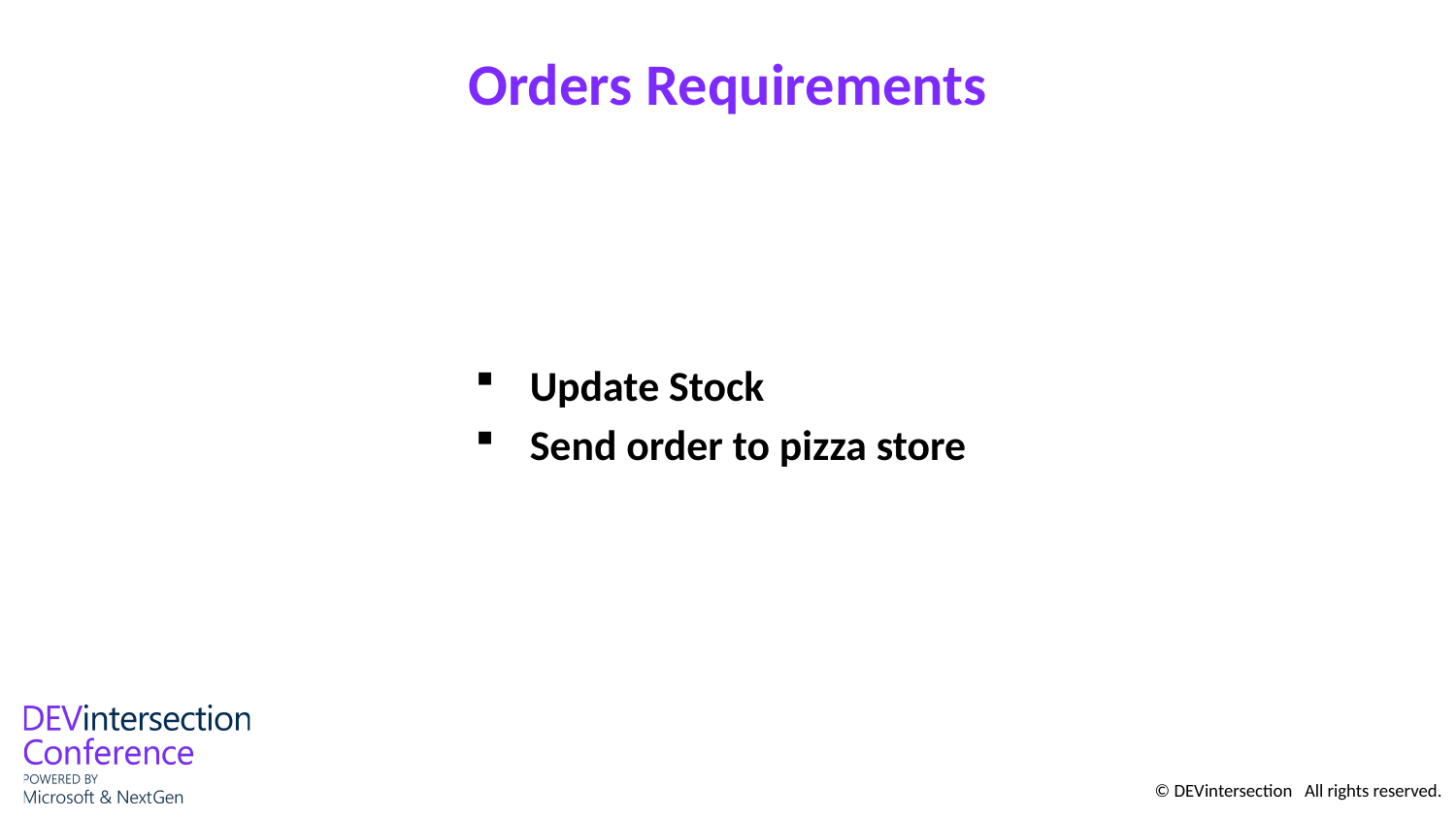

# Orders Requirements
Update Stock
Send order to pizza store